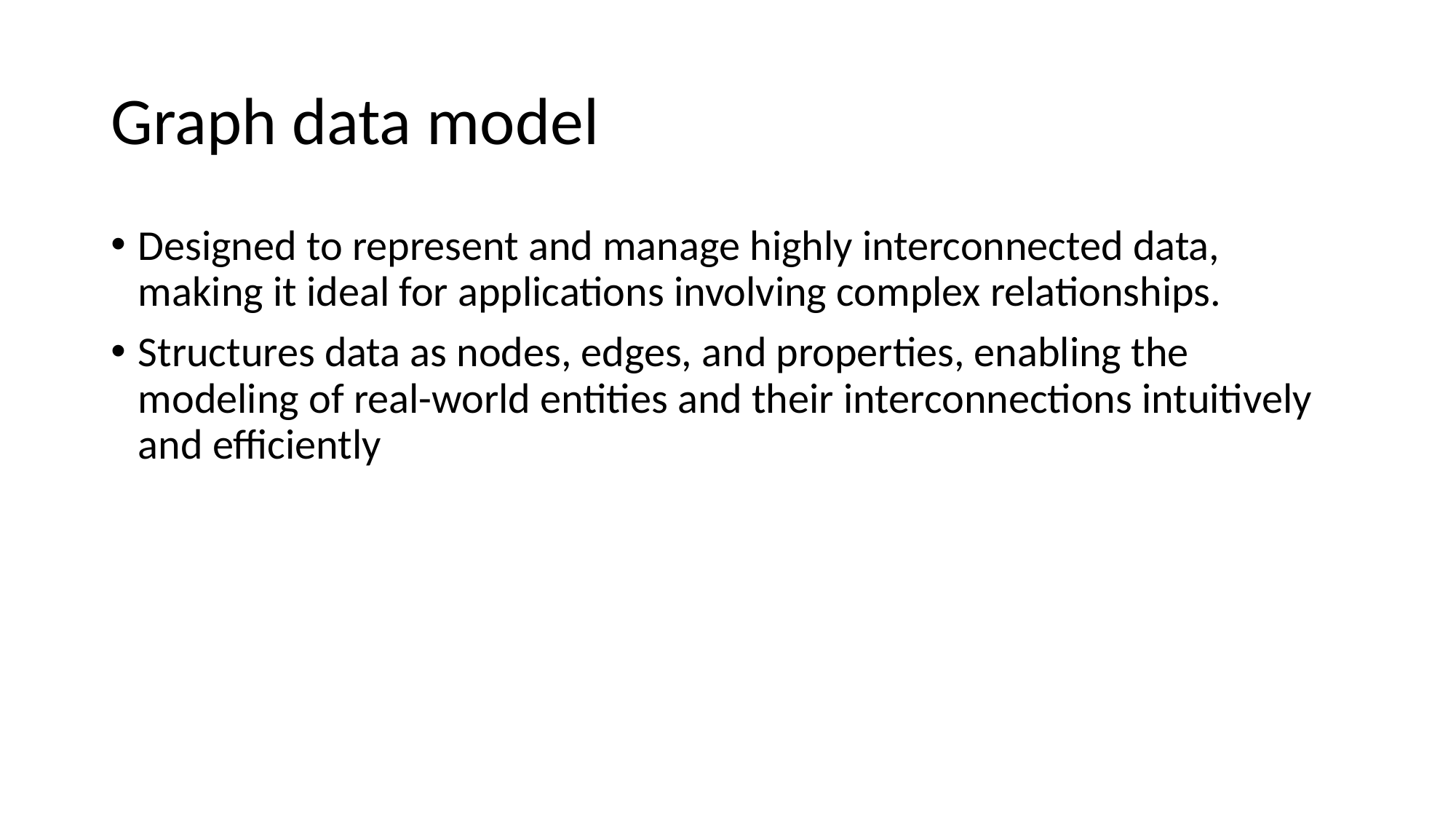

# Graph data model
Designed to represent and manage highly interconnected data, making it ideal for applications involving complex relationships.
Structures data as nodes, edges, and properties, enabling the modeling of real-world entities and their interconnections intuitively and efficiently